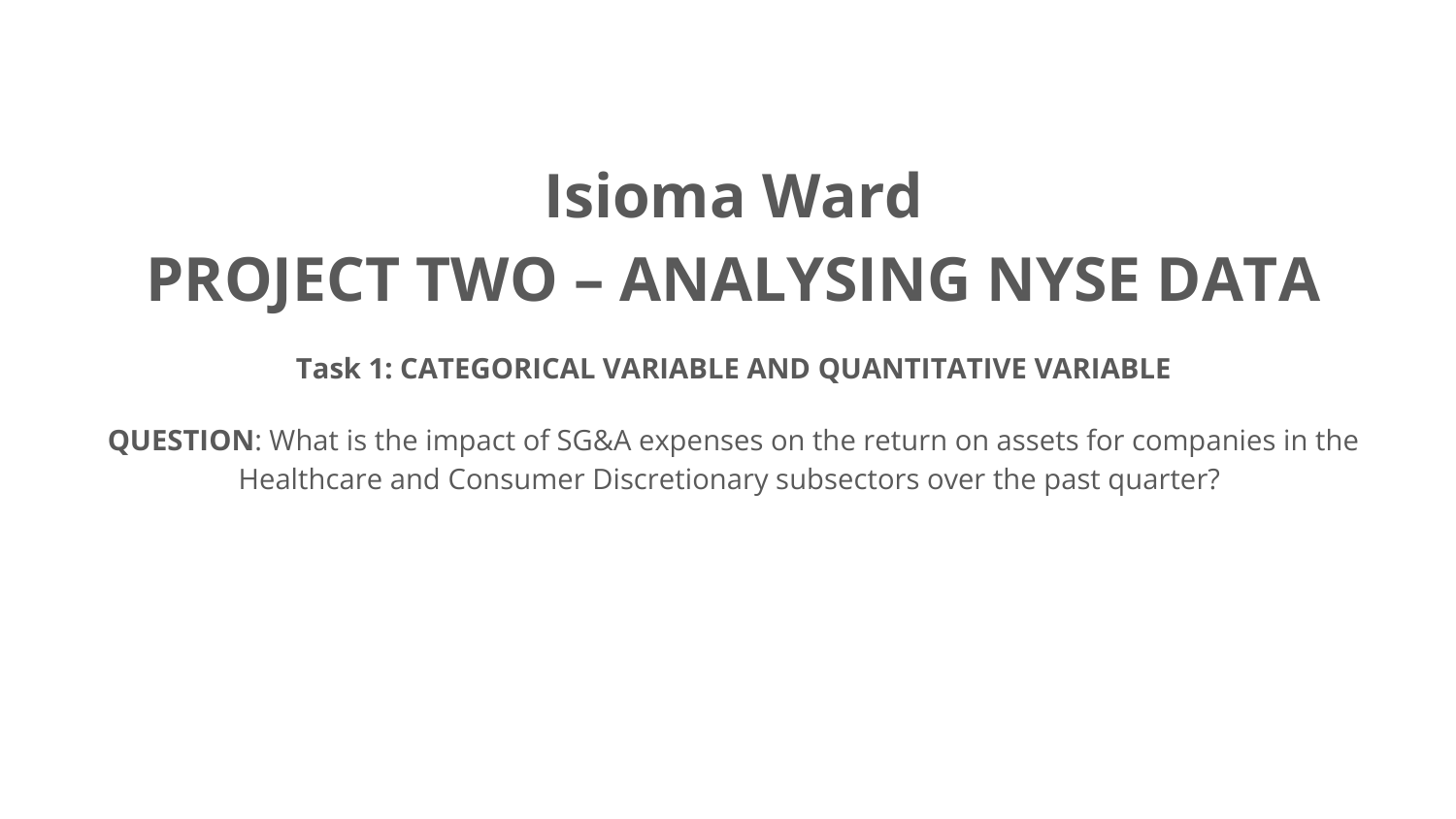

Isioma Ward
PROJECT TWO – ANALYSING NYSE DATA
Task 1: CATEGORICAL VARIABLE AND QUANTITATIVE VARIABLE
QUESTION: What is the impact of SG&A expenses on the return on assets for companies in the Healthcare and Consumer Discretionary subsectors over the past quarter?